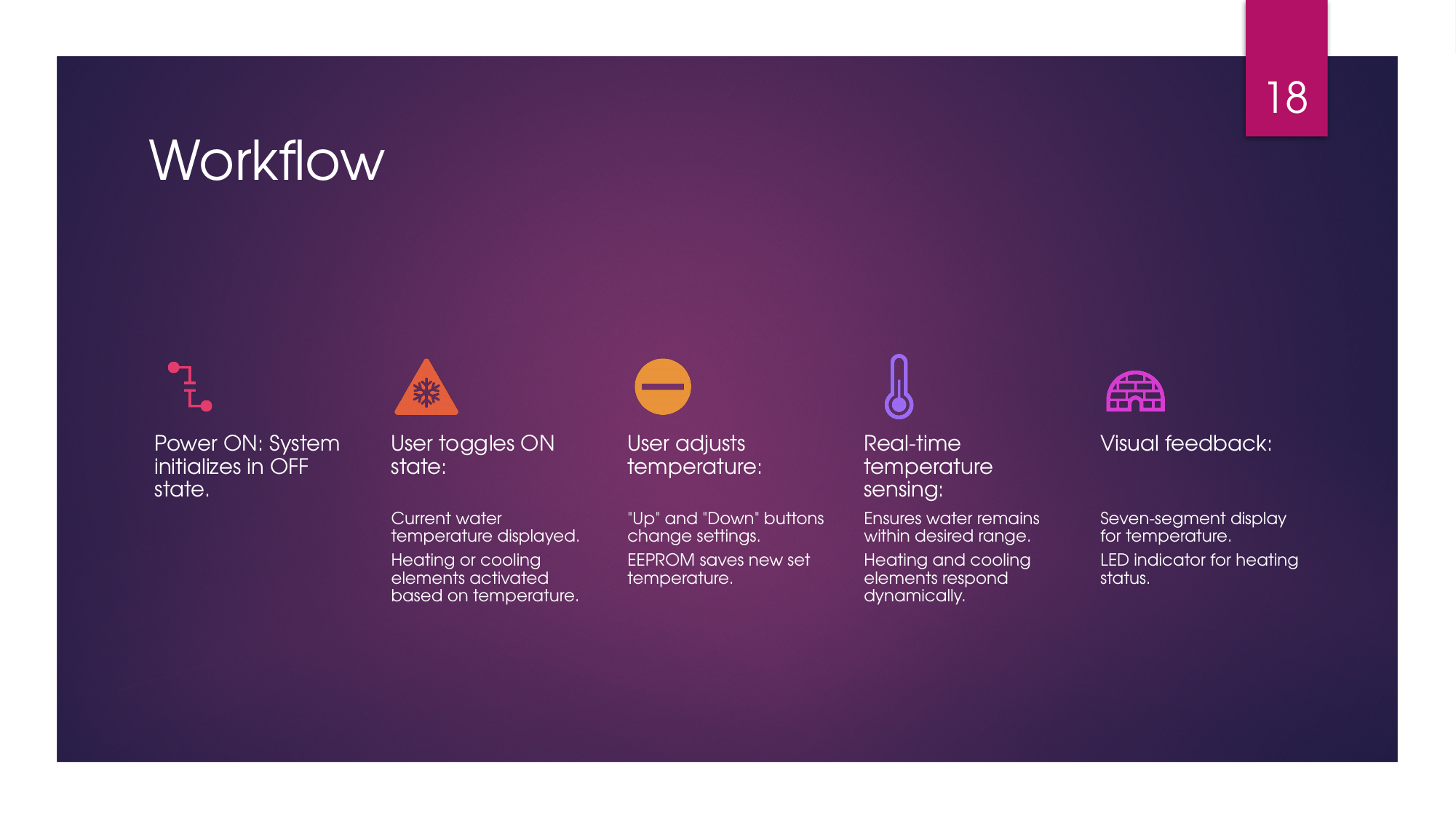

18
# Workflow
Power ON: System initializes in OFF state.
User toggles ON state:
Current water temperature displayed.
Heating or cooling elements activated based on temperature.
User adjusts temperature:
"Up" and "Down" buttons change settings.
EEPROM saves new set temperature.
Real-time temperature sensing:
Ensures water remains within desired range.
Heating and cooling elements respond dynamically.
Visual feedback:
Seven-segment display for temperature.
LED indicator for heating status.